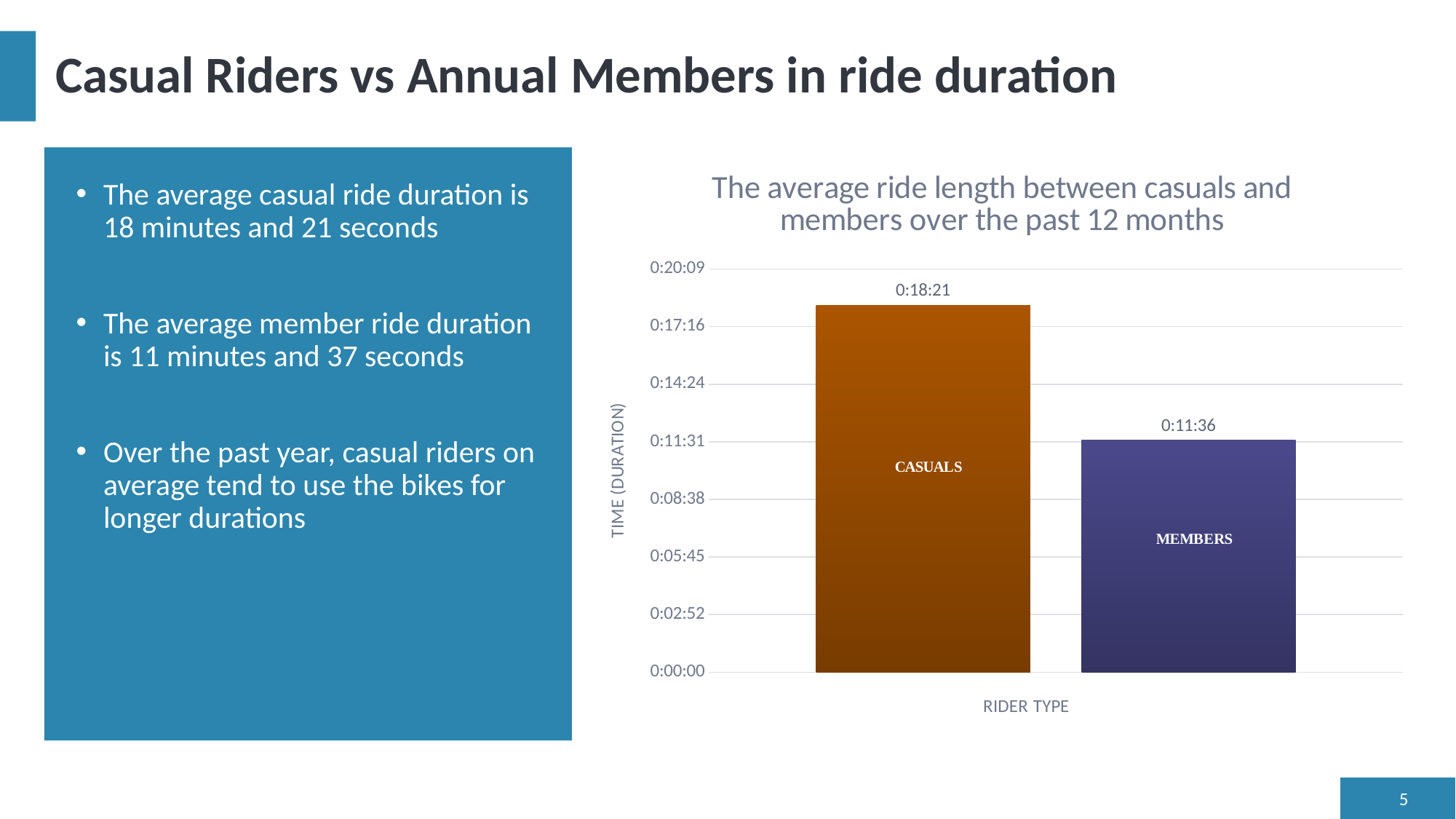

# Casual Riders vs Annual Members in ride duration

### Chart: The average ride length between casuals and members over the past 12 months

| Category | mean_rl_for_casuals_12_months | mean_rl_for_members_12_months |
|---|---|---|
The average casual ride duration is 18 minutes and 21 seconds

The average member ride duration is 11 minutes and 37 seconds

Over the past year, casual riders on average tend to use the bikes for longer durations

5